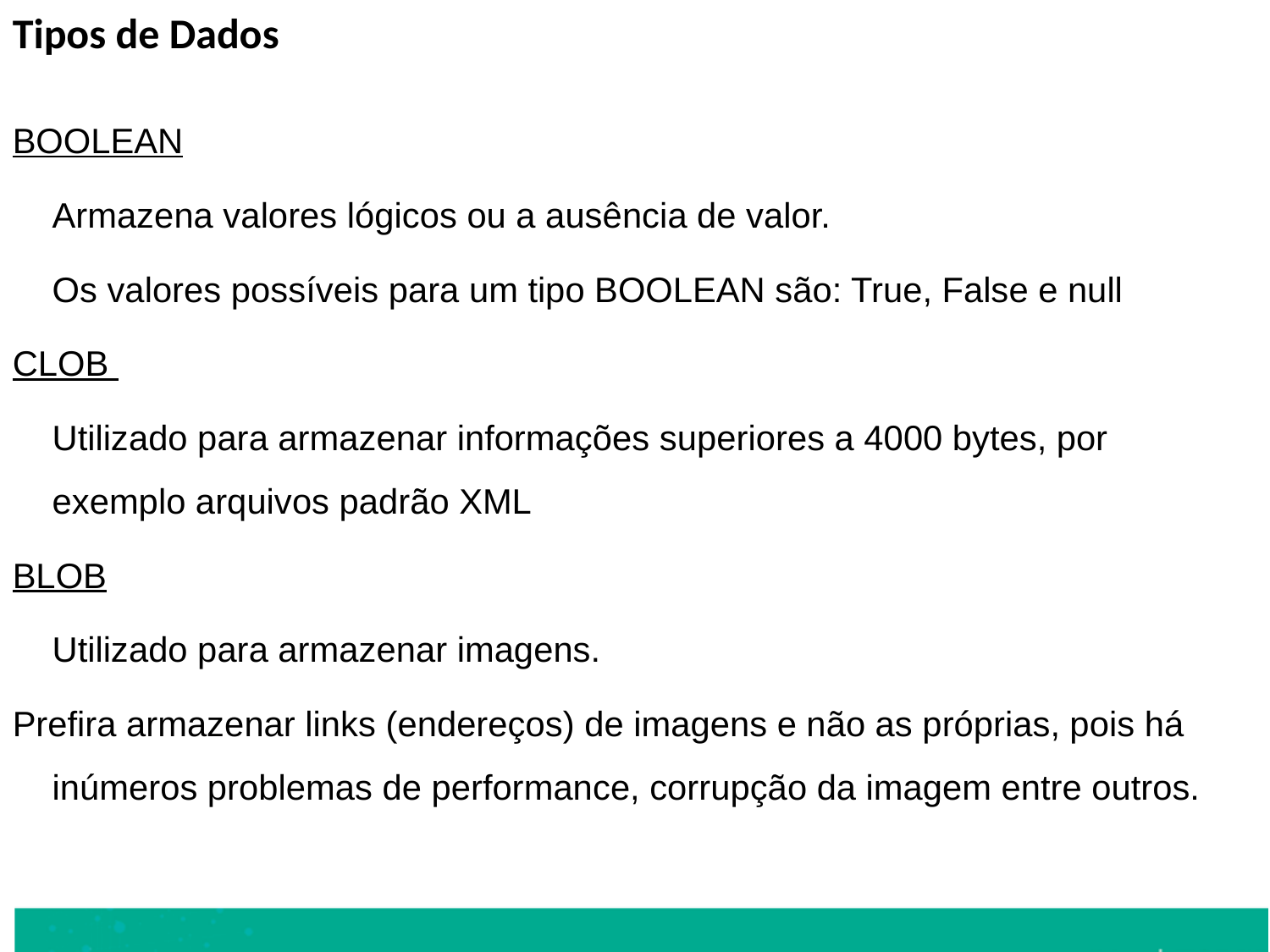

Tipos de Dados
BOOLEAN
	Armazena valores lógicos ou a ausência de valor.
	Os valores possíveis para um tipo BOOLEAN são: True, False e null
CLOB
	Utilizado para armazenar informações superiores a 4000 bytes, por exemplo arquivos padrão XML
BLOB
	Utilizado para armazenar imagens.
Prefira armazenar links (endereços) de imagens e não as próprias, pois há inúmeros problemas de performance, corrupção da imagem entre outros.